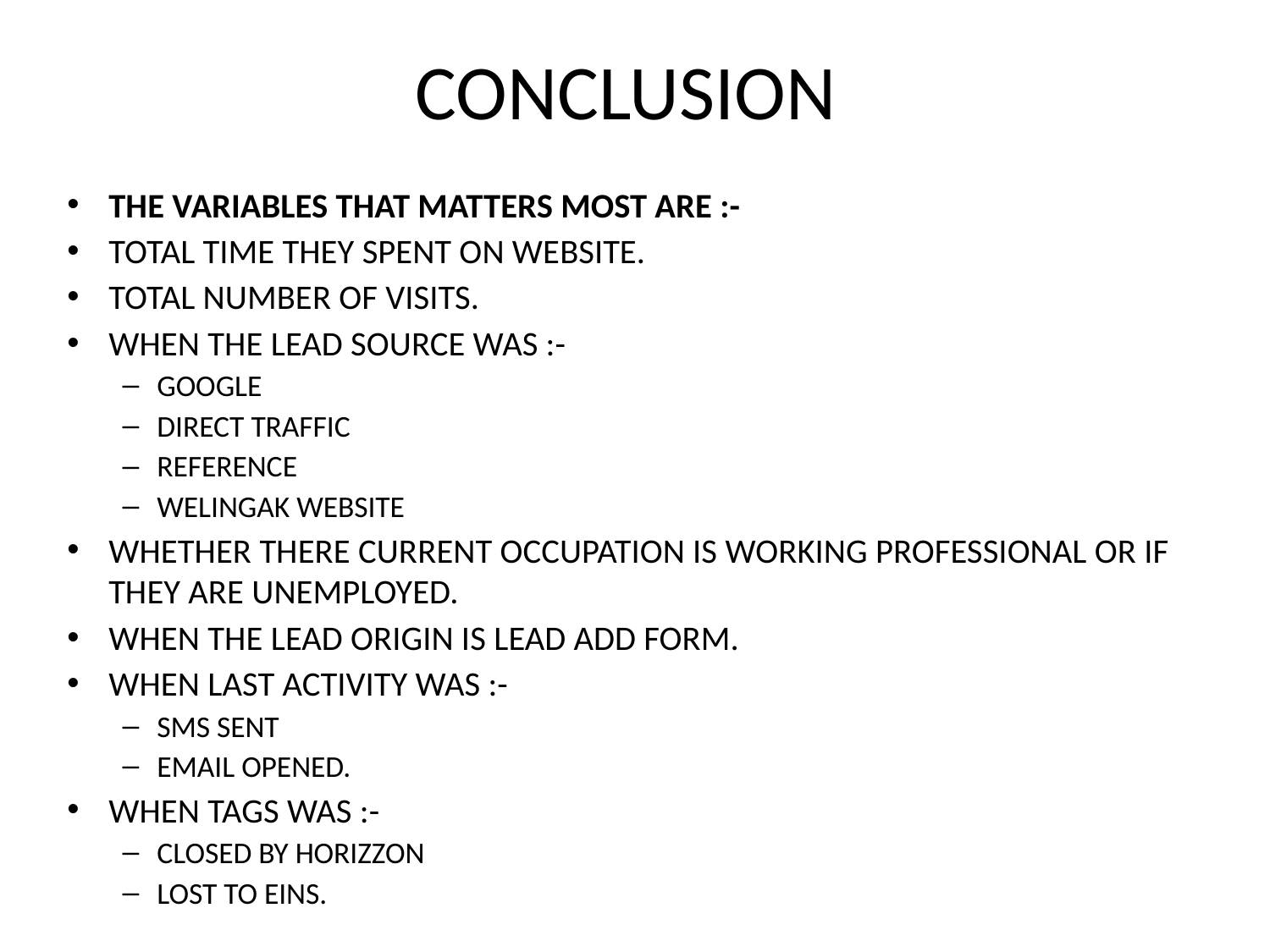

# CONCLUSION
THE VARIABLES THAT MATTERS MOST ARE :-
TOTAL TIME THEY SPENT ON WEBSITE.
TOTAL NUMBER OF VISITS.
WHEN THE LEAD SOURCE WAS :-
GOOGLE
DIRECT TRAFFIC
REFERENCE
WELINGAK WEBSITE
WHETHER THERE CURRENT OCCUPATION IS WORKING PROFESSIONAL OR IF THEY ARE UNEMPLOYED.
WHEN THE LEAD ORIGIN IS LEAD ADD FORM.
WHEN LAST ACTIVITY WAS :-
SMS SENT
EMAIL OPENED.
WHEN TAGS WAS :-
CLOSED BY HORIZZON
LOST TO EINS.